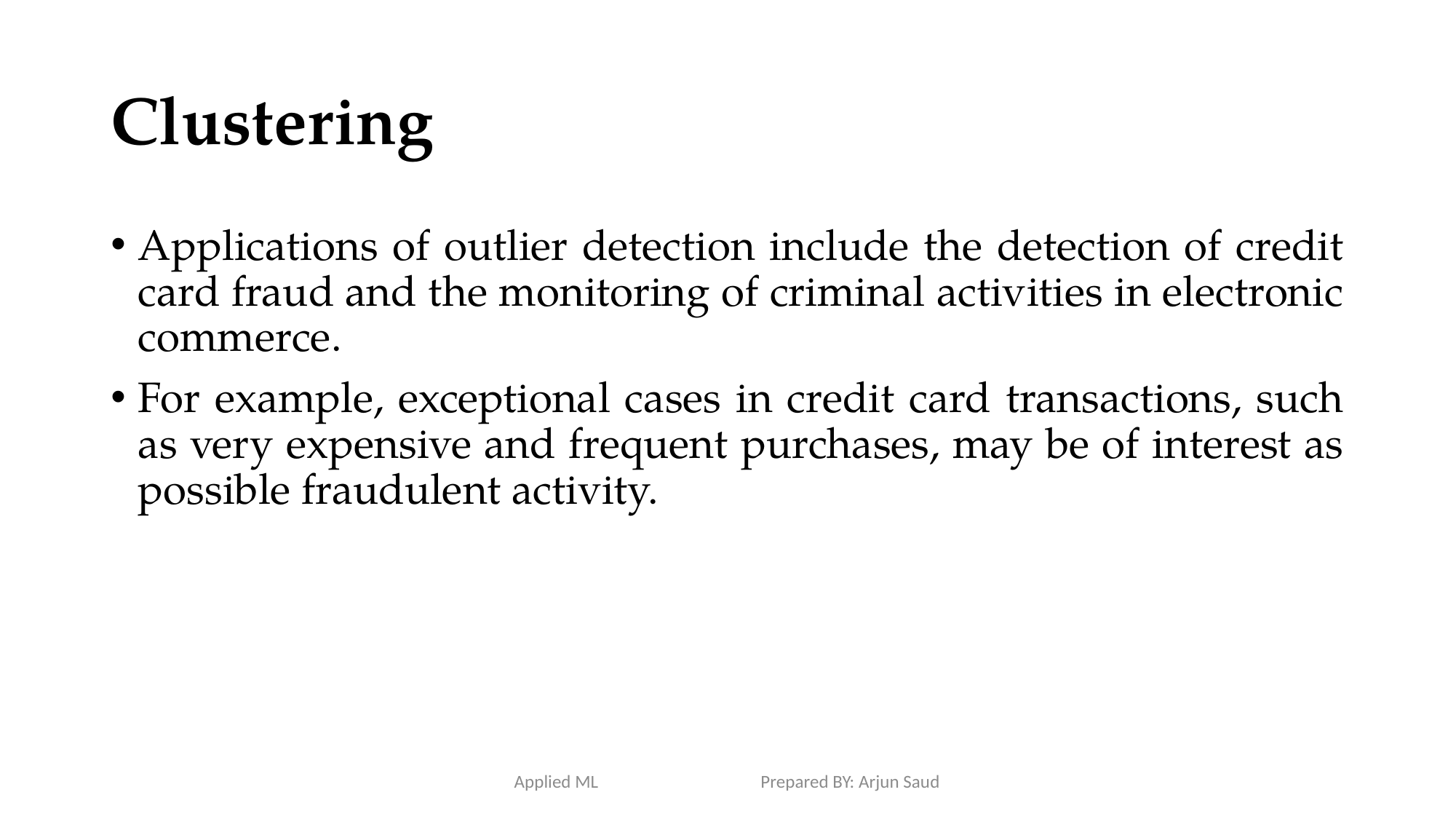

# Clustering
Applications of outlier detection include the detection of credit card fraud and the monitoring of criminal activities in electronic commerce.
For example, exceptional cases in credit card transactions, such as very expensive and frequent purchases, may be of interest as possible fraudulent activity.

Applied ML                                       Prepared BY: Arjun Saud